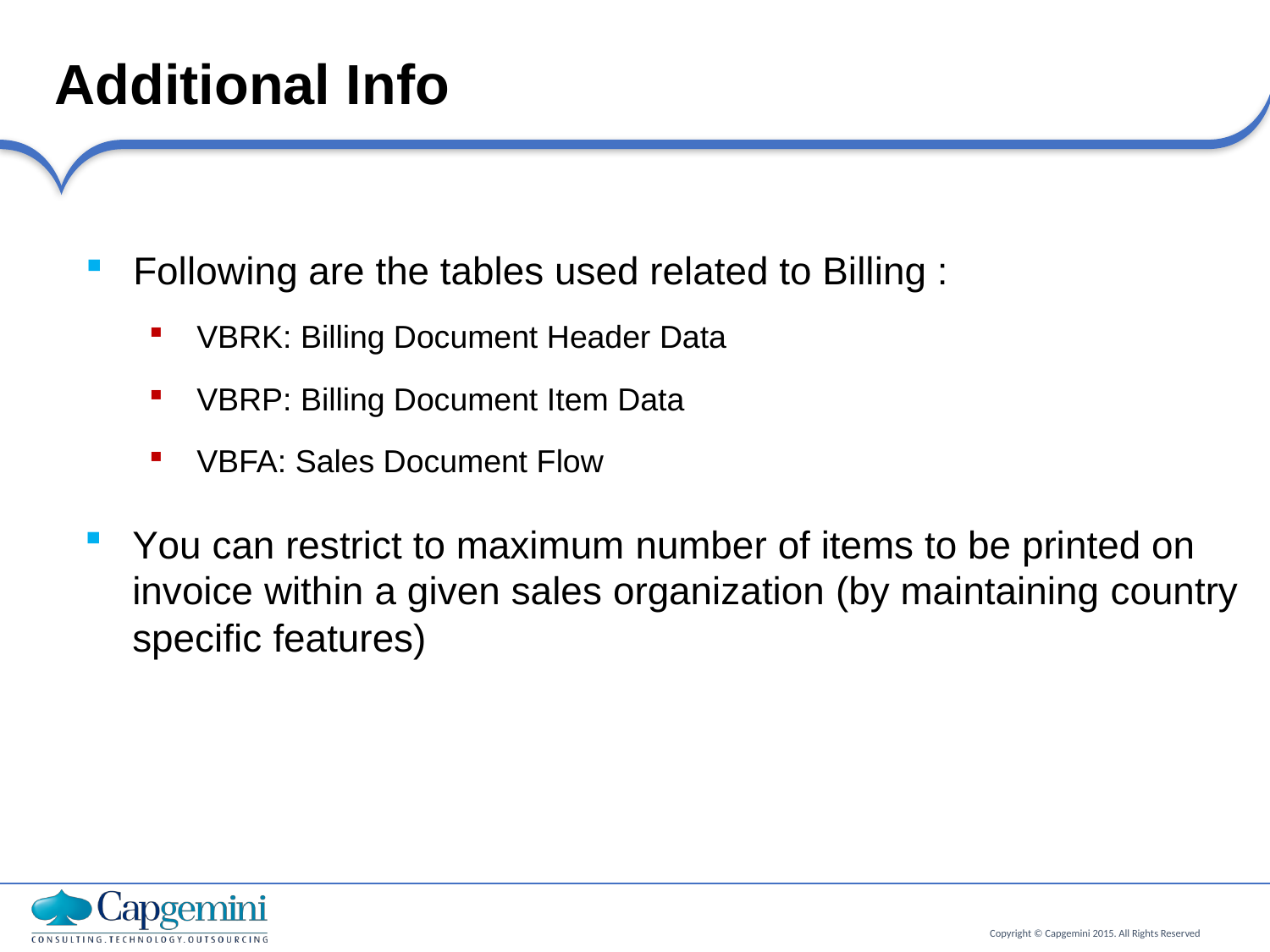

Additional Info
Following are the tables used related to Billing :
VBRK: Billing Document Header Data
VBRP: Billing Document Item Data
VBFA: Sales Document Flow
You can restrict to maximum number of items to be printed on invoice within a given sales organization (by maintaining country specific features)